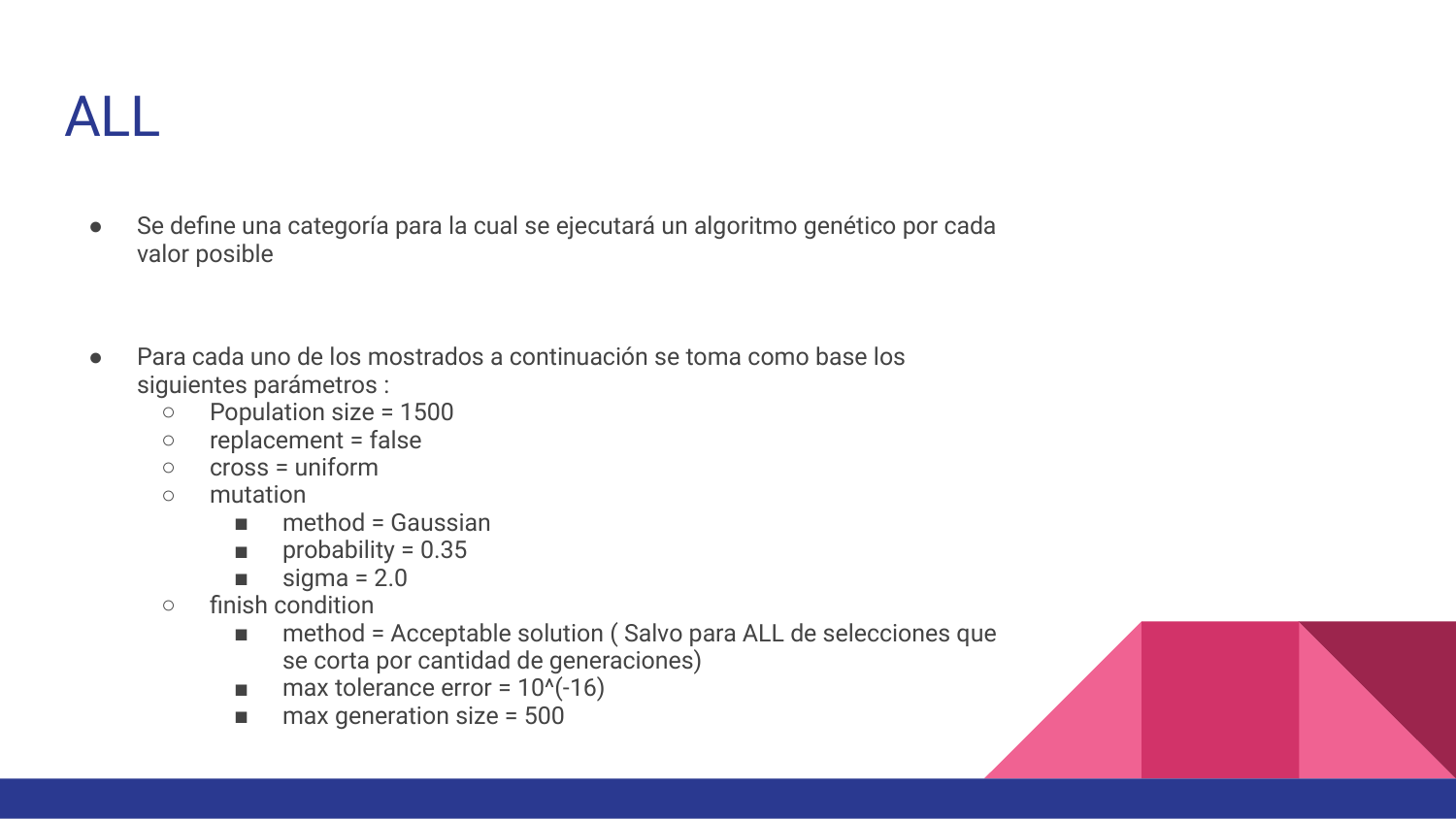

# ALL
Se define una categoría para la cual se ejecutará un algoritmo genético por cada valor posible

Para cada uno de los mostrados a continuación se toma como base los siguientes parámetros :
Population size = 1500
replacement = false
cross = uniform
mutation
method = Gaussian
probability = 0.35
sigma = 2.0
finish condition
method = Acceptable solution ( Salvo para ALL de selecciones que se corta por cantidad de generaciones)
max tolerance error = 10^(-16)
max generation size = 500